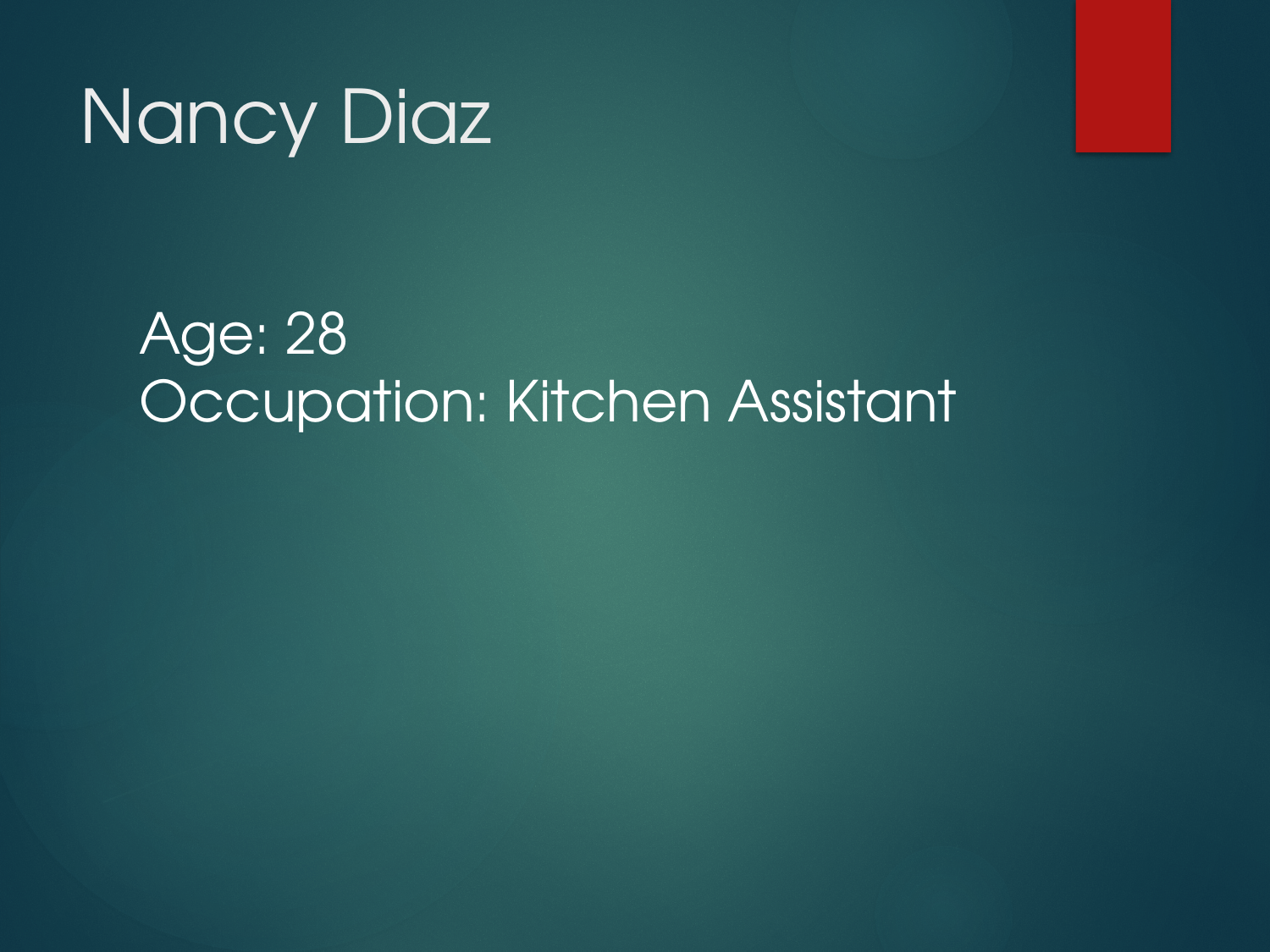

# Nancy Diaz

Age: 28
Occupation: Kitchen Assistant